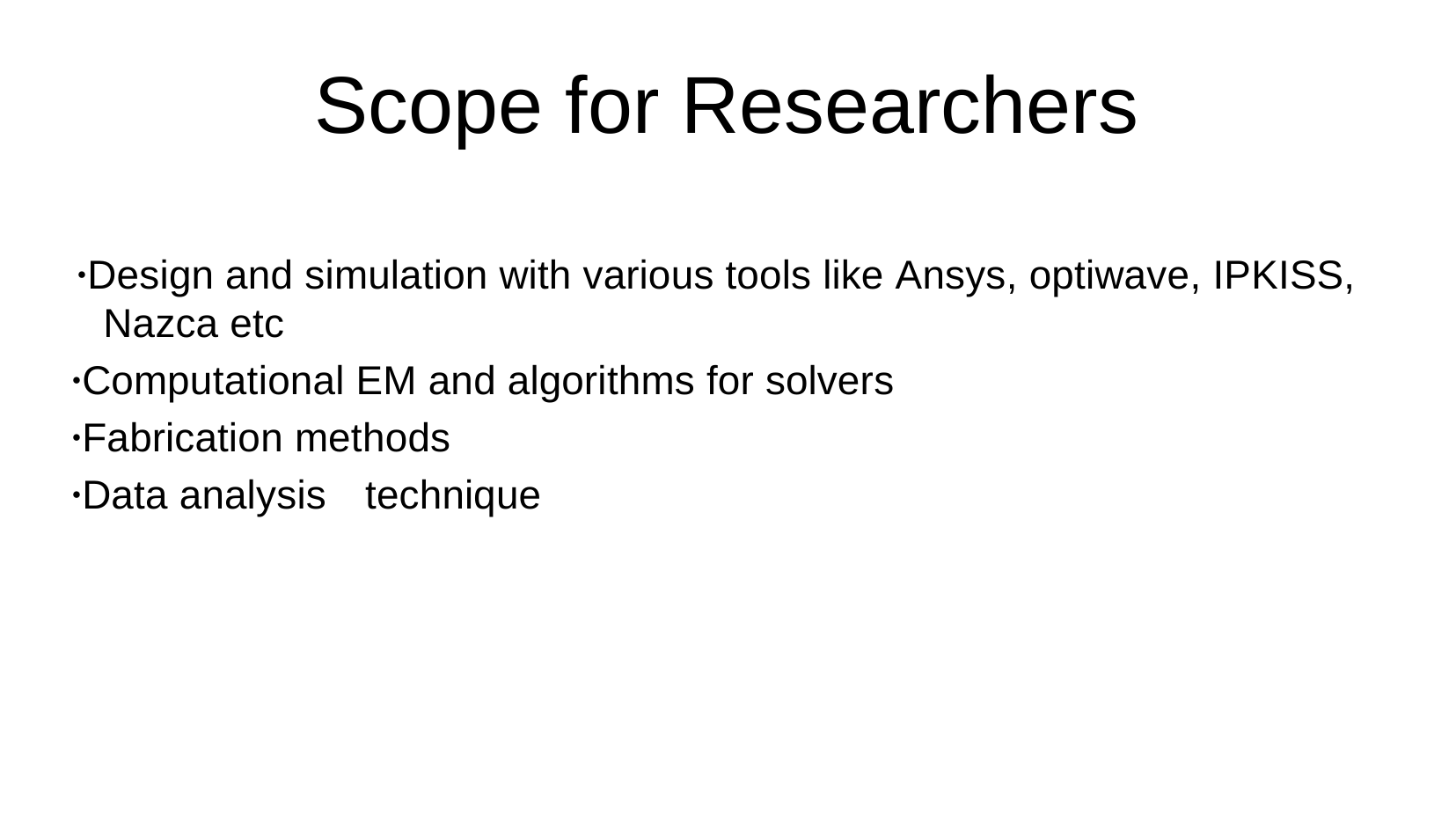

# Scope for Researchers
●Design and simulation with various tools like Ansys, optiwave, IPKISS,  Nazca etc
●Computational EM and algorithms for solvers
●Fabrication methods
●Data analysis	technique